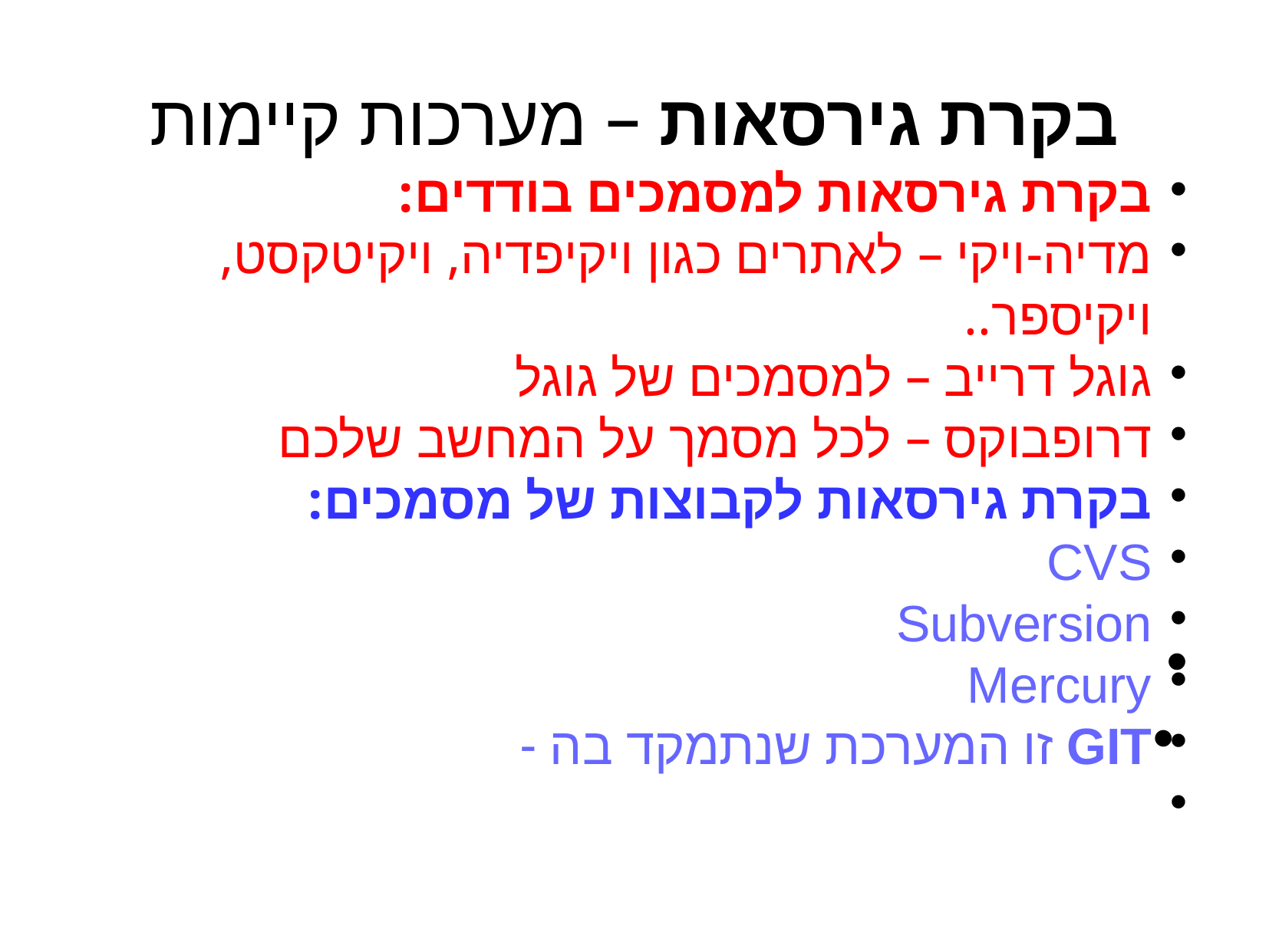

בקרת גירסאות – מערכות קיימות
בקרת גירסאות למסמכים בודדים:
מדיה-ויקי – לאתרים כגון ויקיפדיה, ויקיטקסט, ויקיספר..
גוגל דרייב – למסמכים של גוגל
דרופבוקס – לכל מסמך על המחשב שלכם
בקרת גירסאות לקבוצות של מסמכים:
CVS
Subversion
Mercury
GIT זו המערכת שנתמקד בה -